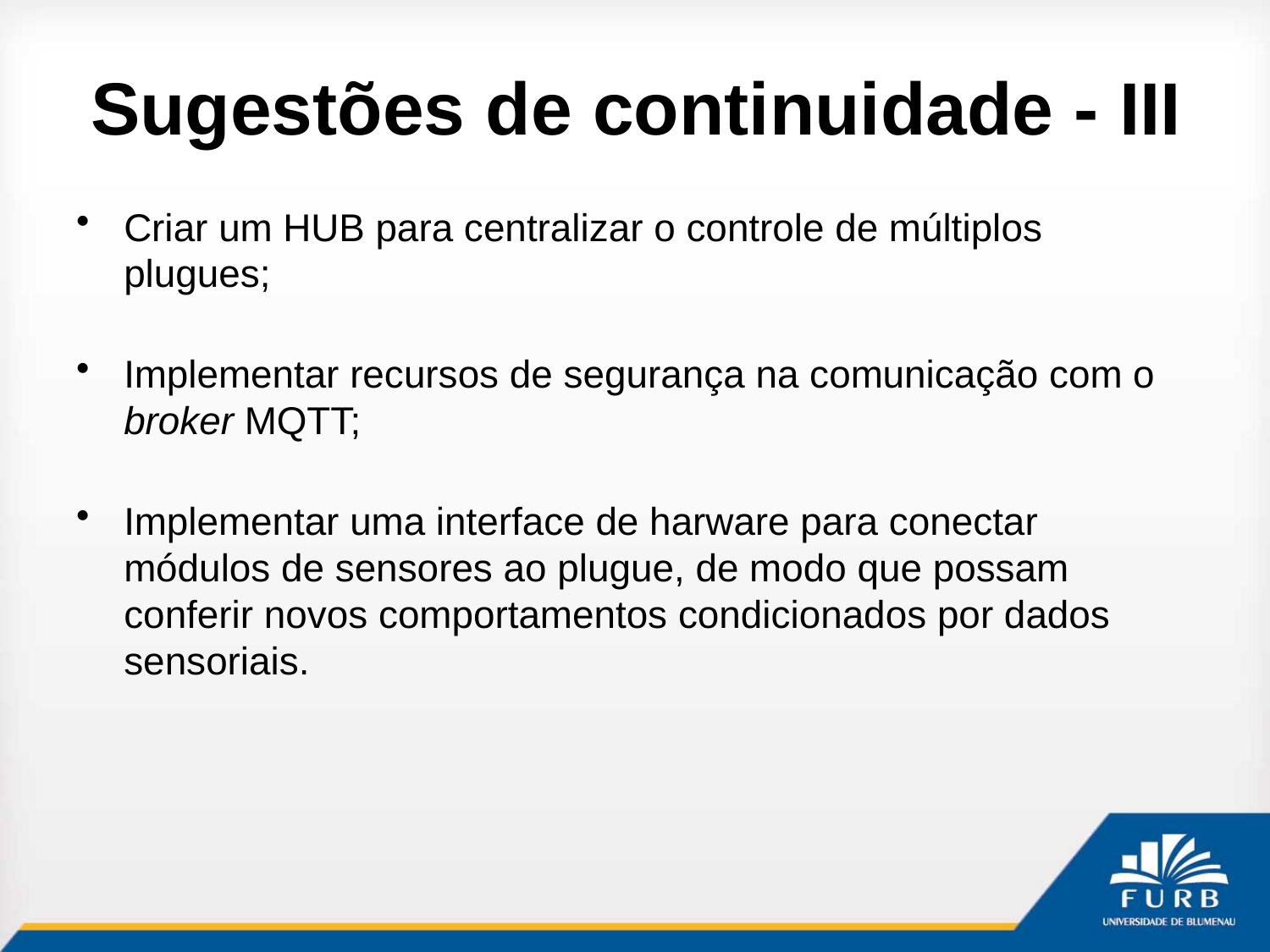

# Sugestões de continuidade - III
Criar um HUB para centralizar o controle de múltiplos plugues;
Implementar recursos de segurança na comunicação com o broker MQTT;
Implementar uma interface de harware para conectar módulos de sensores ao plugue, de modo que possam conferir novos comportamentos condicionados por dados sensoriais.